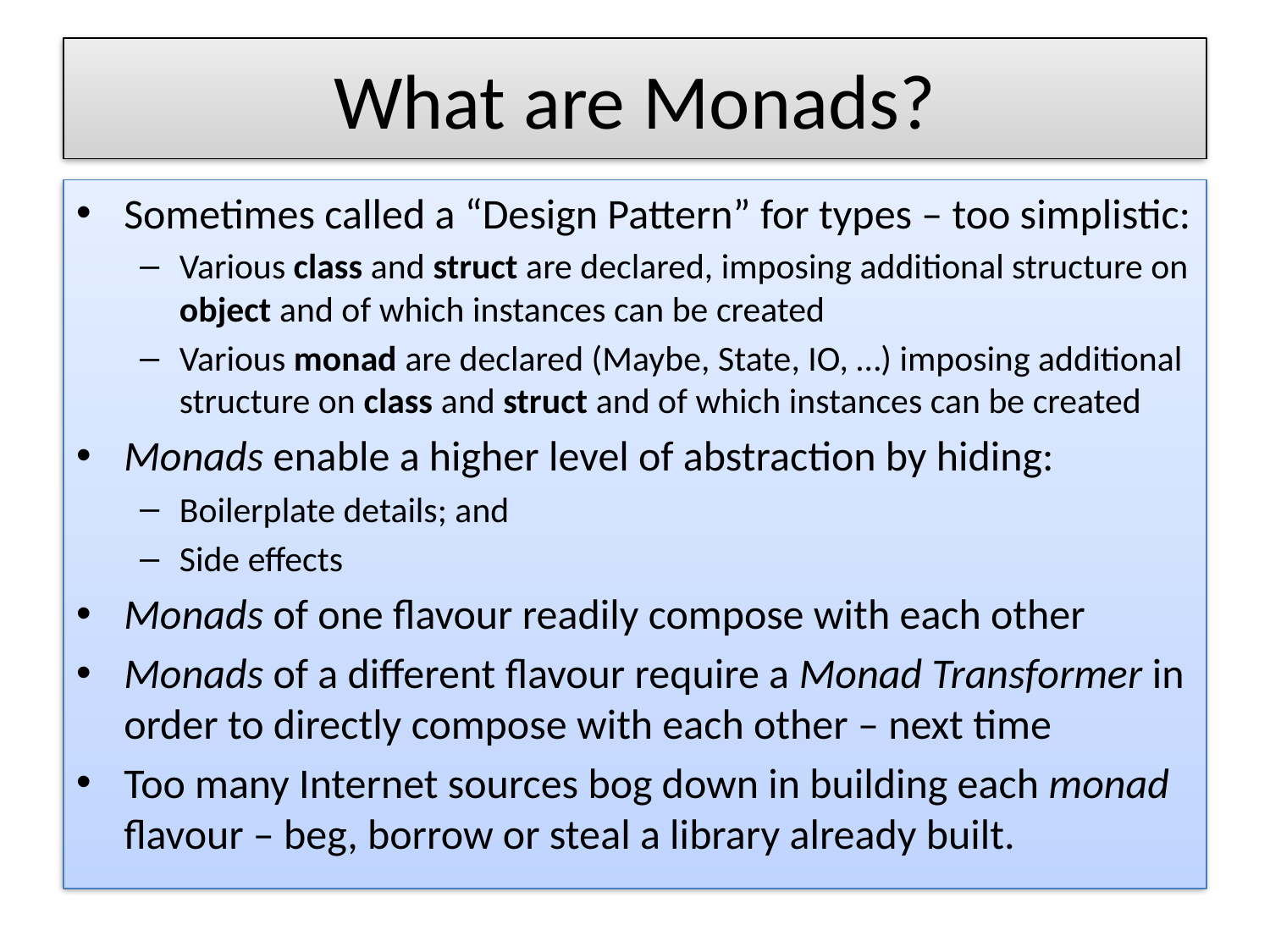

# What are Monads?
Sometimes called a “Design Pattern” for types – too simplistic:
Various class and struct are declared, imposing additional structure on object and of which instances can be created
Various monad are declared (Maybe, State, IO, …) imposing additional structure on class and struct and of which instances can be created
Monads enable a higher level of abstraction by hiding:
Boilerplate details; and
Side effects
Monads of one flavour readily compose with each other
Monads of a different flavour require a Monad Transformer in order to directly compose with each other – next time
Too many Internet sources bog down in building each monad flavour – beg, borrow or steal a library already built.